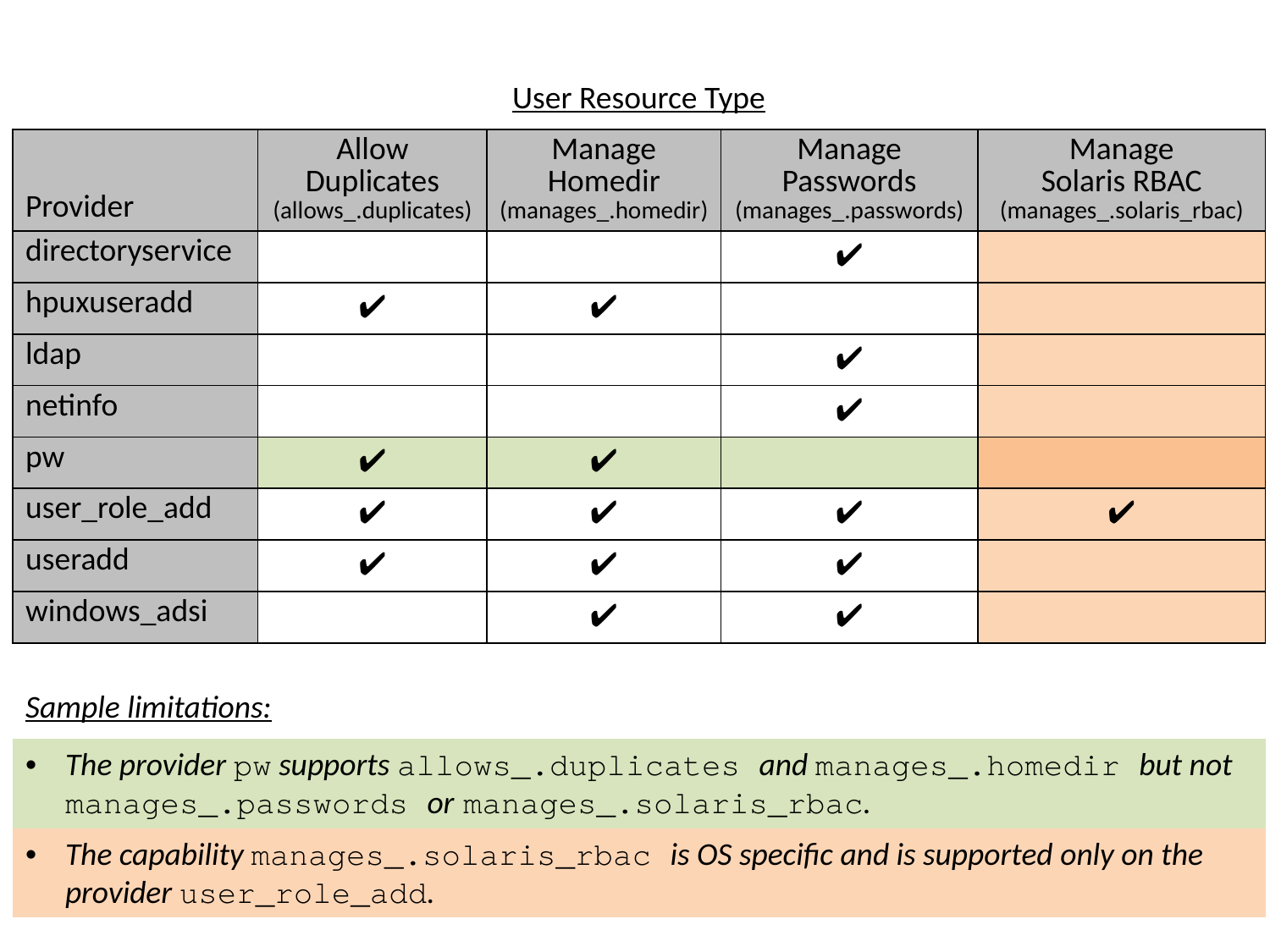

| User Resource Type |  |  |  |  |
| --- | --- | --- | --- | --- |
| Provider | Allow Duplicates (allows\_.duplicates) | Manage Homedir (manages\_.homedir) | Manage Passwords (manages\_.passwords) | Manage Solaris RBAC (manages\_.solaris\_rbac) |
| directoryservice |  |  | ✔ |  |
| hpuxuseradd | ✔ | ✔ |  |  |
| ldap |  |  | ✔ |  |
| netinfo |  |  | ✔ |  |
| pw | ✔ | ✔ |  |  |
| user\_role\_add | ✔ | ✔ | ✔ | ✔ |
| useradd | ✔ | ✔ | ✔ |  |
| windows\_adsi |  | ✔ | ✔ |  |
|  |  |  |  |  |
| Sample limitations: |  |  |  |  |
| The provider pw supports allows\_.duplicates and manages\_.homedir but not manages\_.passwords or manages\_.solaris\_rbac. |  |  |  |  |
| The capability manages\_.solaris\_rbac is OS specific and is supported only on the provider user\_role\_add. |  |  |  |  |